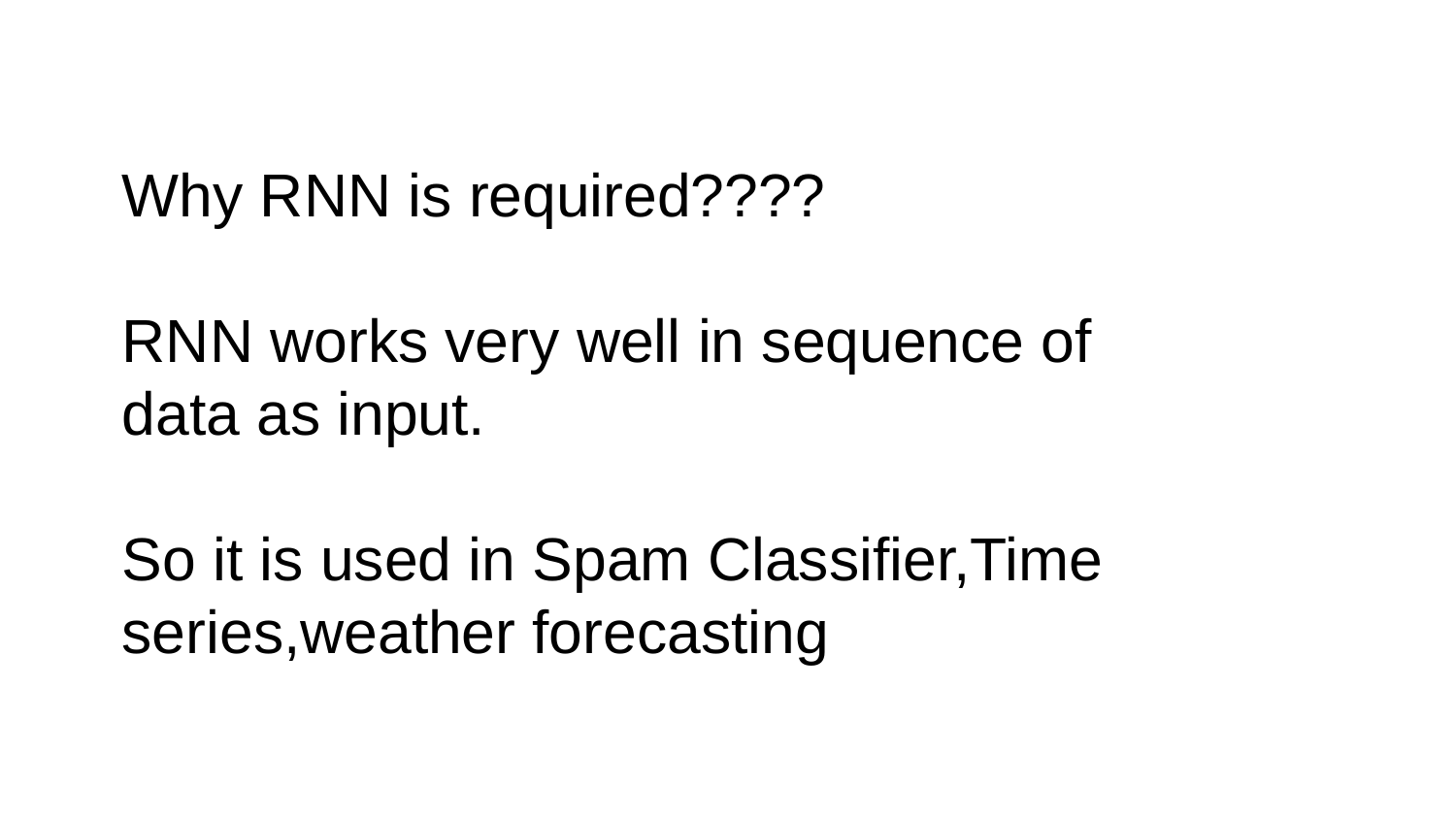

Why RNN is required????

RNN works very well in sequence of data as input.

So it is used in Spam Classifier,Time series,weather forecasting